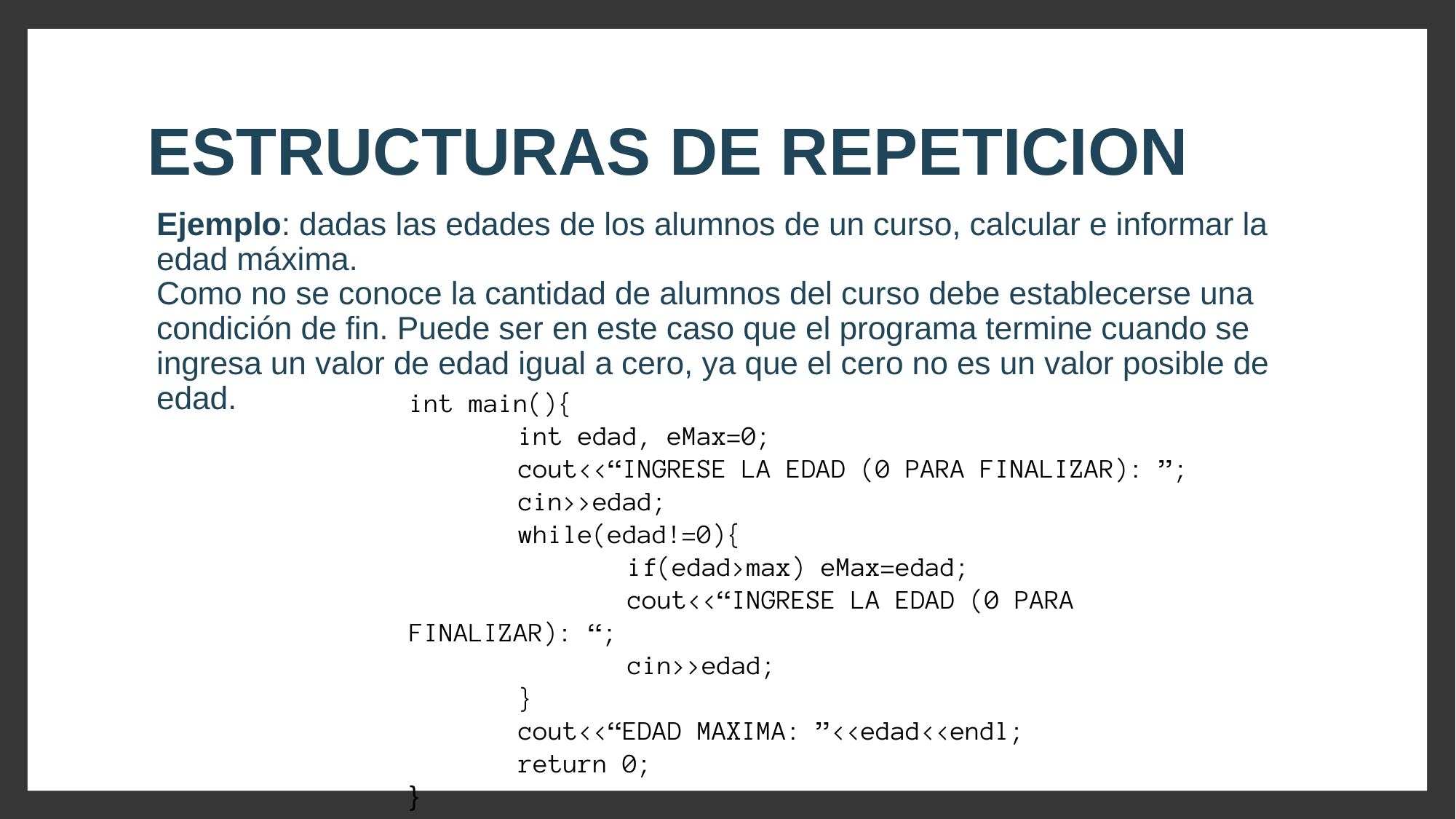

# ESTRUCTURAS DE REPETICION
Ejemplo: dadas las edades de los alumnos de un curso, calcular e informar la edad máxima.
Como no se conoce la cantidad de alumnos del curso debe establecerse una condición de fin. Puede ser en este caso que el programa termine cuando se ingresa un valor de edad igual a cero, ya que el cero no es un valor posible de edad.

int main(){
	int edad, eMax=0;
	cout<<“INGRESE LA EDAD (0 PARA FINALIZAR): ”;
	cin>>edad;
	while(edad!=0){
		if(edad>max) eMax=edad;
		cout<<“INGRESE LA EDAD (0 PARA FINALIZAR): “;
		cin>>edad;
	}
	cout<<“EDAD MAXIMA: ”<<edad<<endl;
	return 0;
}